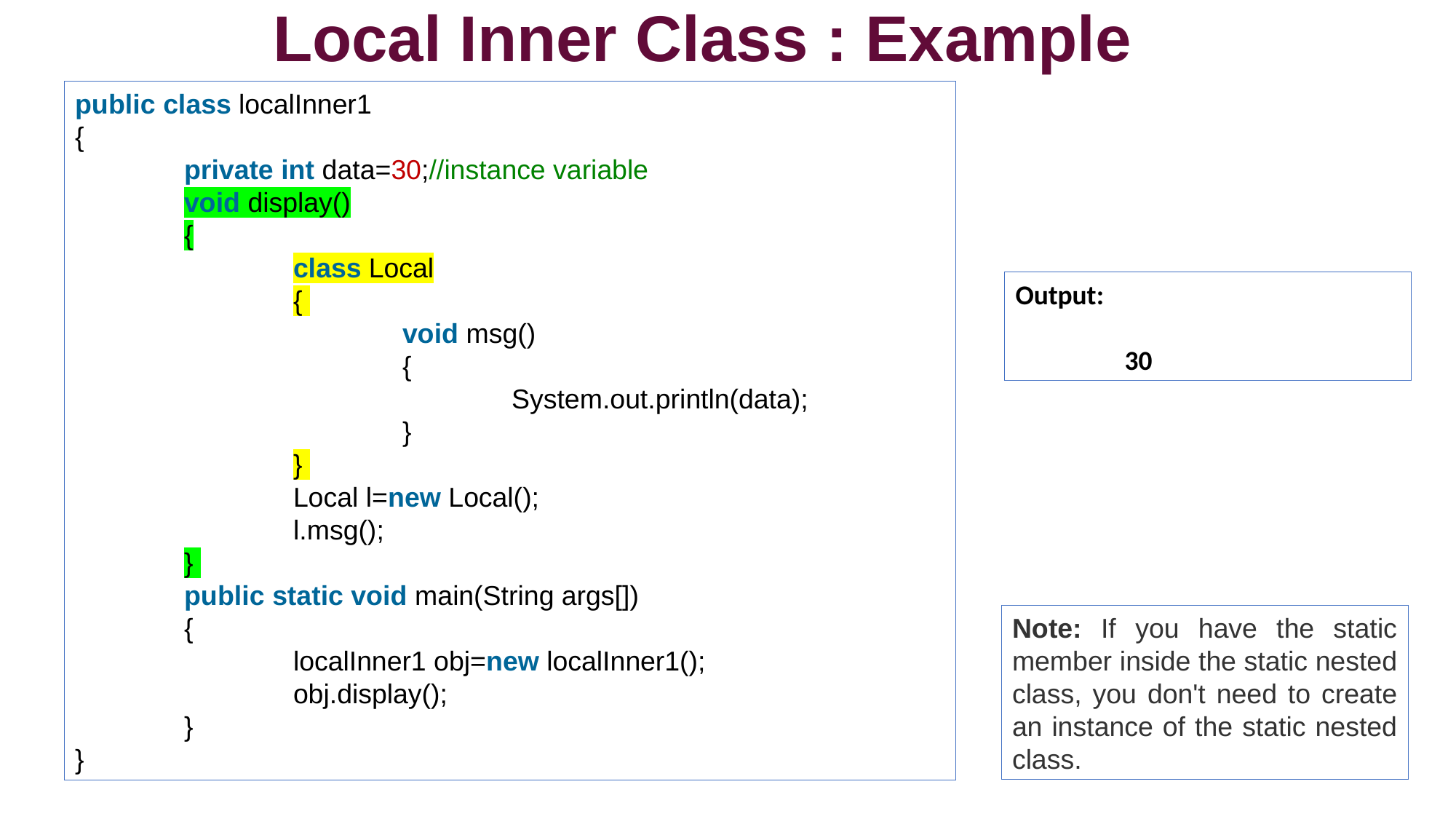

# Local Inner Class : Example
public class localInner1
{
 	private int data=30;//instance variable
 	void display()
	{
  		class Local
		{
   			void msg()
			{
				System.out.println(data);
			}
  		}
  		Local l=new Local();
  		l.msg();
 	}
 	public static void main(String args[])
	{
  		localInner1 obj=new localInner1();
  		obj.display();
 	}
}
Output:

	30
Note: If you have the static member inside the static nested class, you don't need to create an instance of the static nested class.